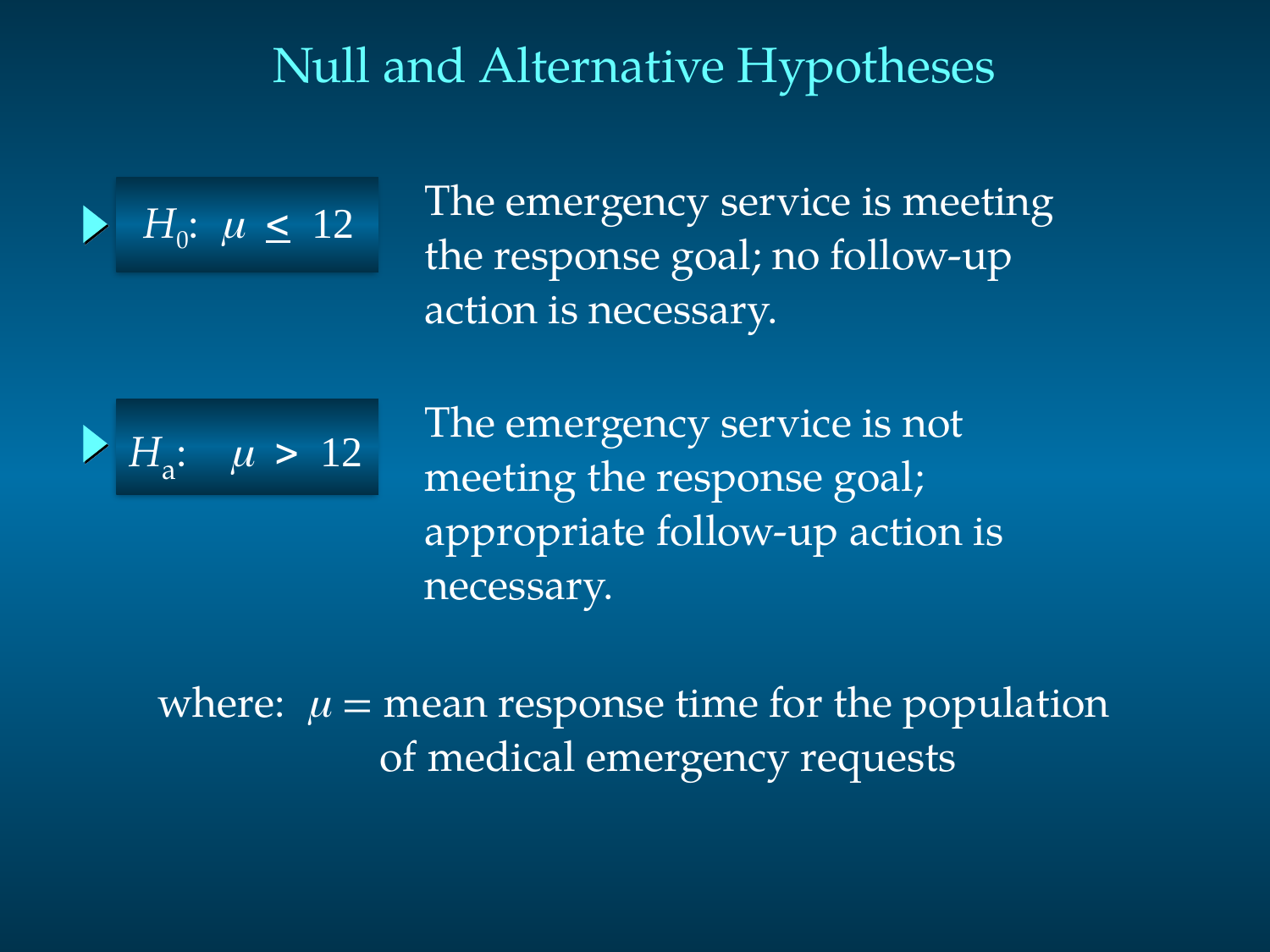

Null and Alternative Hypotheses
The emergency service is meeting
the response goal; no follow-up
action is necessary.

H0:  μ < 12

The emergency service is not
meeting the response goal;
appropriate follow-up action is
necessary.

Ha:  μ > 12

where:  μ = mean response time for the population
	         of medical emergency requests